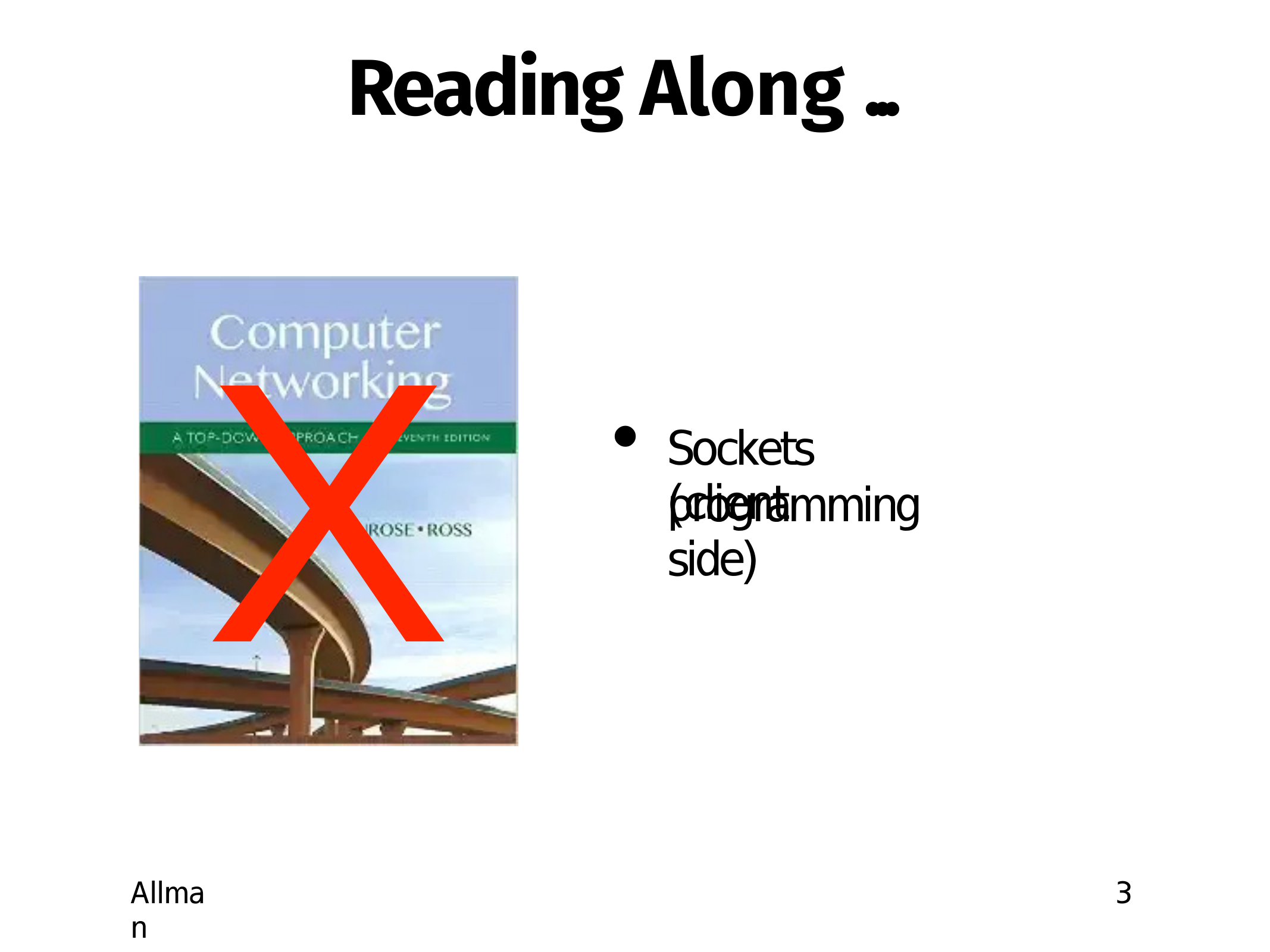

# Reading Along ...
X

Sockets programming
(client side)
Allman
3